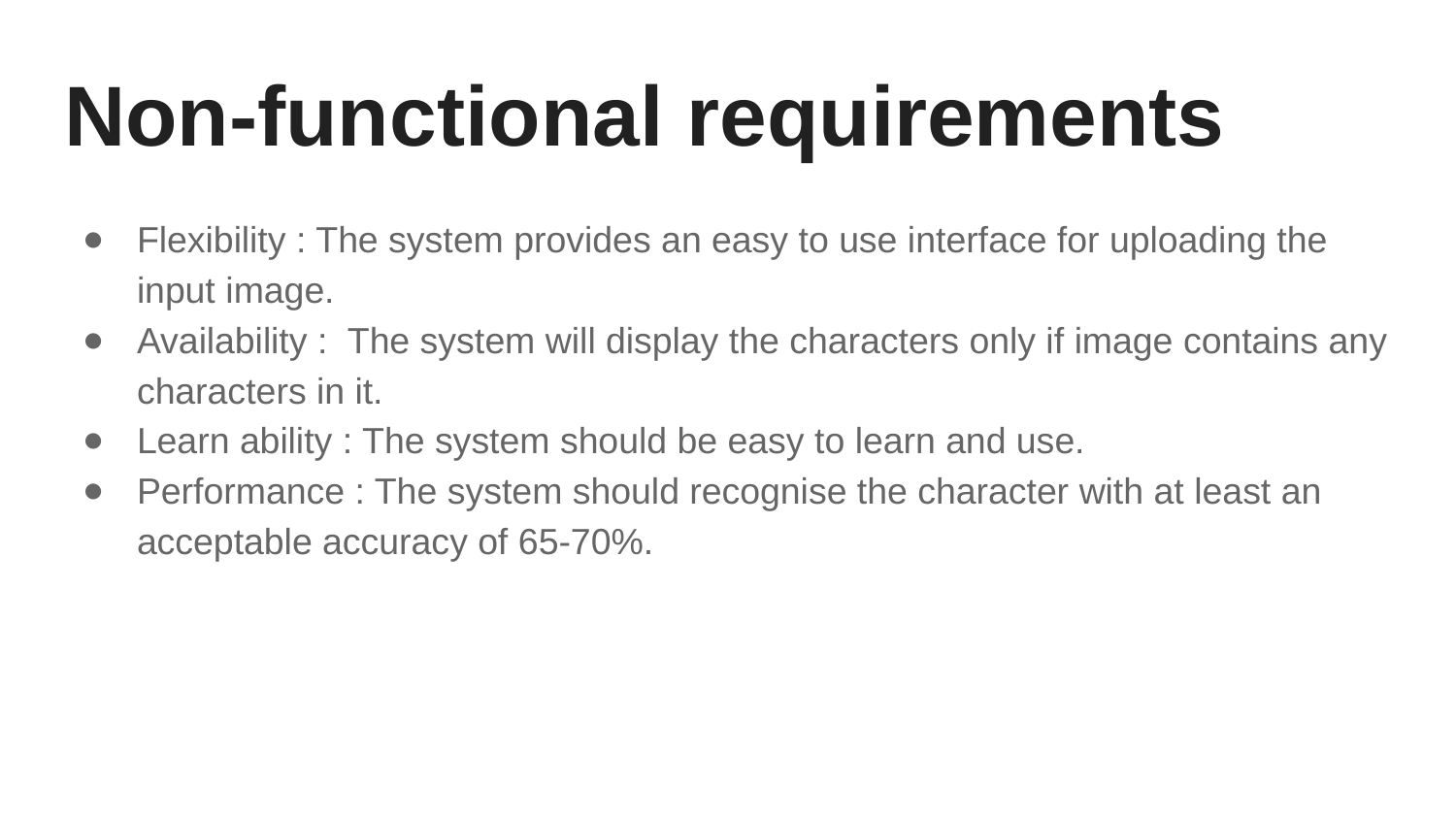

# Non-functional requirements
Flexibility : The system provides an easy to use interface for uploading the input image.
Availability :  The system will display the characters only if image contains any characters in it.
Learn ability : The system should be easy to learn and use.
Performance : The system should recognise the character with at least an acceptable accuracy of 65-70%.